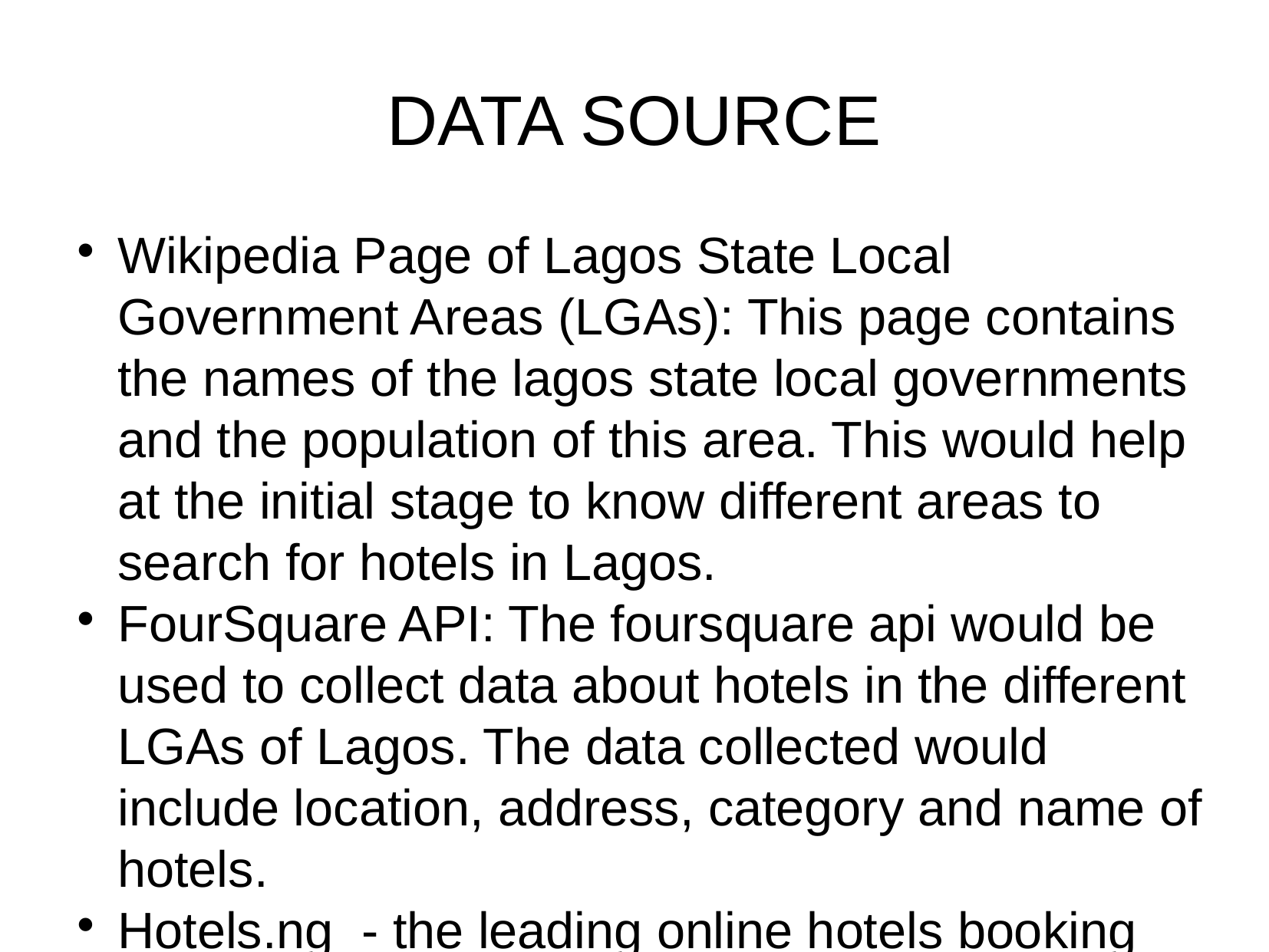

DATA SOURCE
Wikipedia Page of Lagos State Local Government Areas (LGAs): This page contains the names of the lagos state local governments and the population of this area. This would help at the initial stage to know different areas to search for hotels in Lagos.
FourSquare API: The foursquare api would be used to collect data about hotels in the different LGAs of Lagos. The data collected would include location, address, category and name of hotels.
Hotels.ng  - the leading online hotels booking agency in Nigeria. There have a platform that can produce the facilities data and rating for each hotel identified using the foursuare api. The have an api which I intend to utilize if open for use.

Update: I could not use the api as it was not available for use by an external party. I had to crawl the data myself.